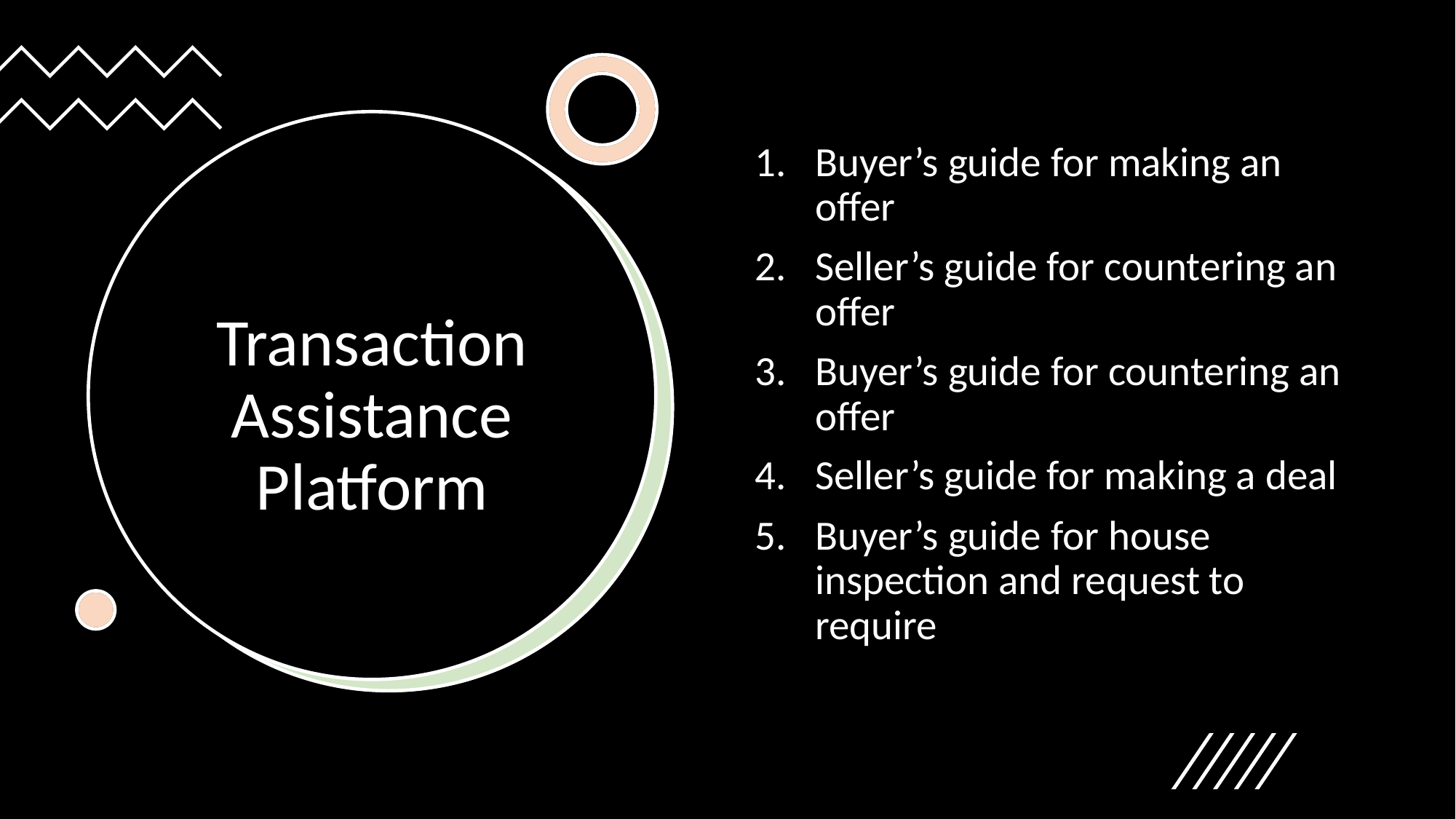

Buyer’s guide for making an offer
Seller’s guide for countering an offer
Buyer’s guide for countering an offer
Seller’s guide for making a deal
Buyer’s guide for house inspection and request to require
# Transaction Assistance Platform